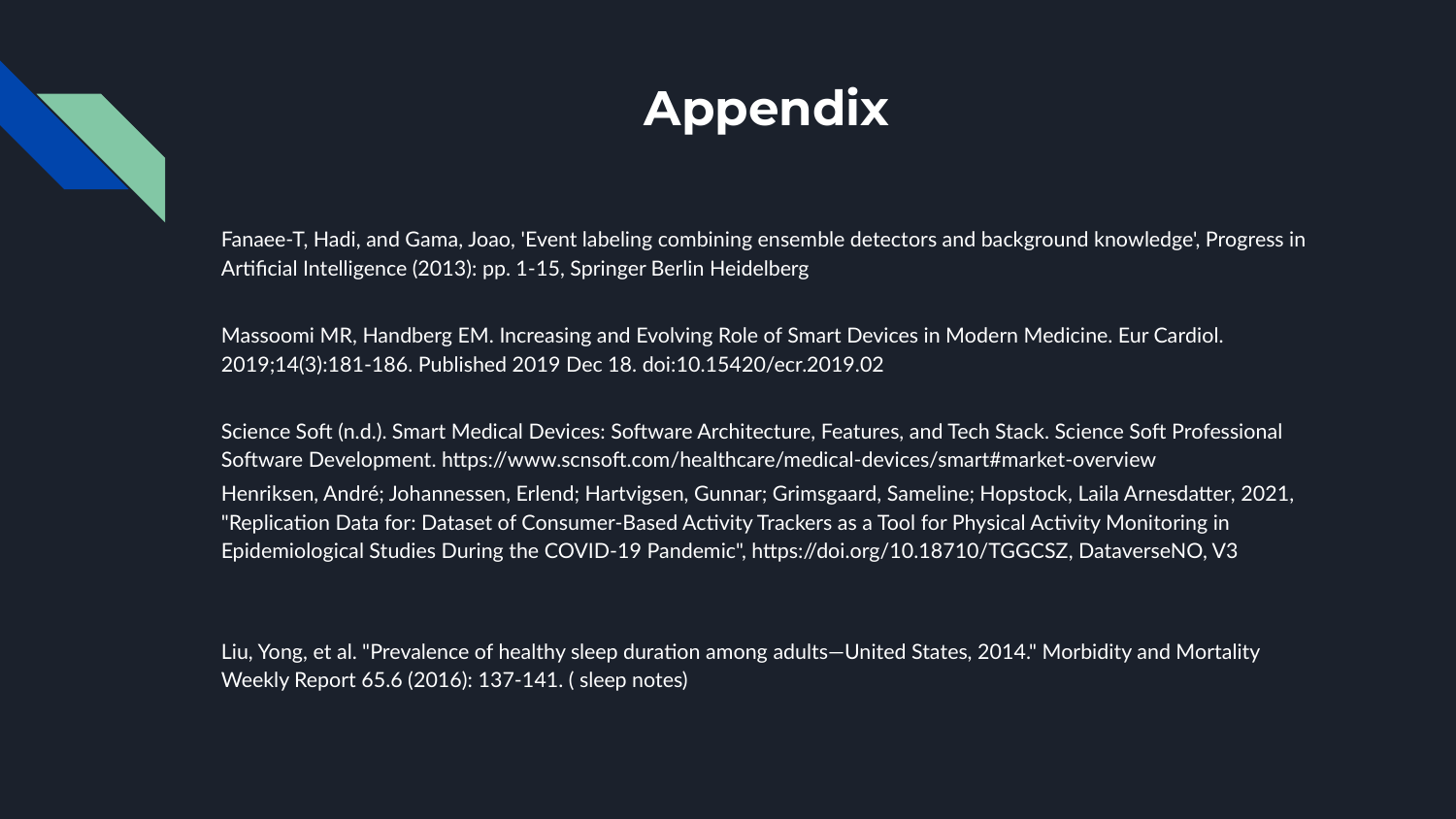

# Appendix
Fanaee-T, Hadi, and Gama, Joao, 'Event labeling combining ensemble detectors and background knowledge', Progress in Artificial Intelligence (2013): pp. 1-15, Springer Berlin Heidelberg

Massoomi MR, Handberg EM. Increasing and Evolving Role of Smart Devices in Modern Medicine. Eur Cardiol. 2019;14(3):181-186. Published 2019 Dec 18. doi:10.15420/ecr.2019.02

Science Soft (n.d.). Smart Medical Devices: Software Architecture, Features, and Tech Stack. Science Soft Professional Software Development. https://www.scnsoft.com/healthcare/medical-devices/smart#market-overview
Henriksen, André; Johannessen, Erlend; Hartvigsen, Gunnar; Grimsgaard, Sameline; Hopstock, Laila Arnesdatter, 2021, "Replication Data for: Dataset of Consumer-Based Activity Trackers as a Tool for Physical Activity Monitoring in Epidemiological Studies During the COVID-19 Pandemic", https://doi.org/10.18710/TGGCSZ, DataverseNO, V3

Liu, Yong, et al. "Prevalence of healthy sleep duration among adults—United States, 2014." Morbidity and Mortality Weekly Report 65.6 (2016): 137-141. ( sleep notes)